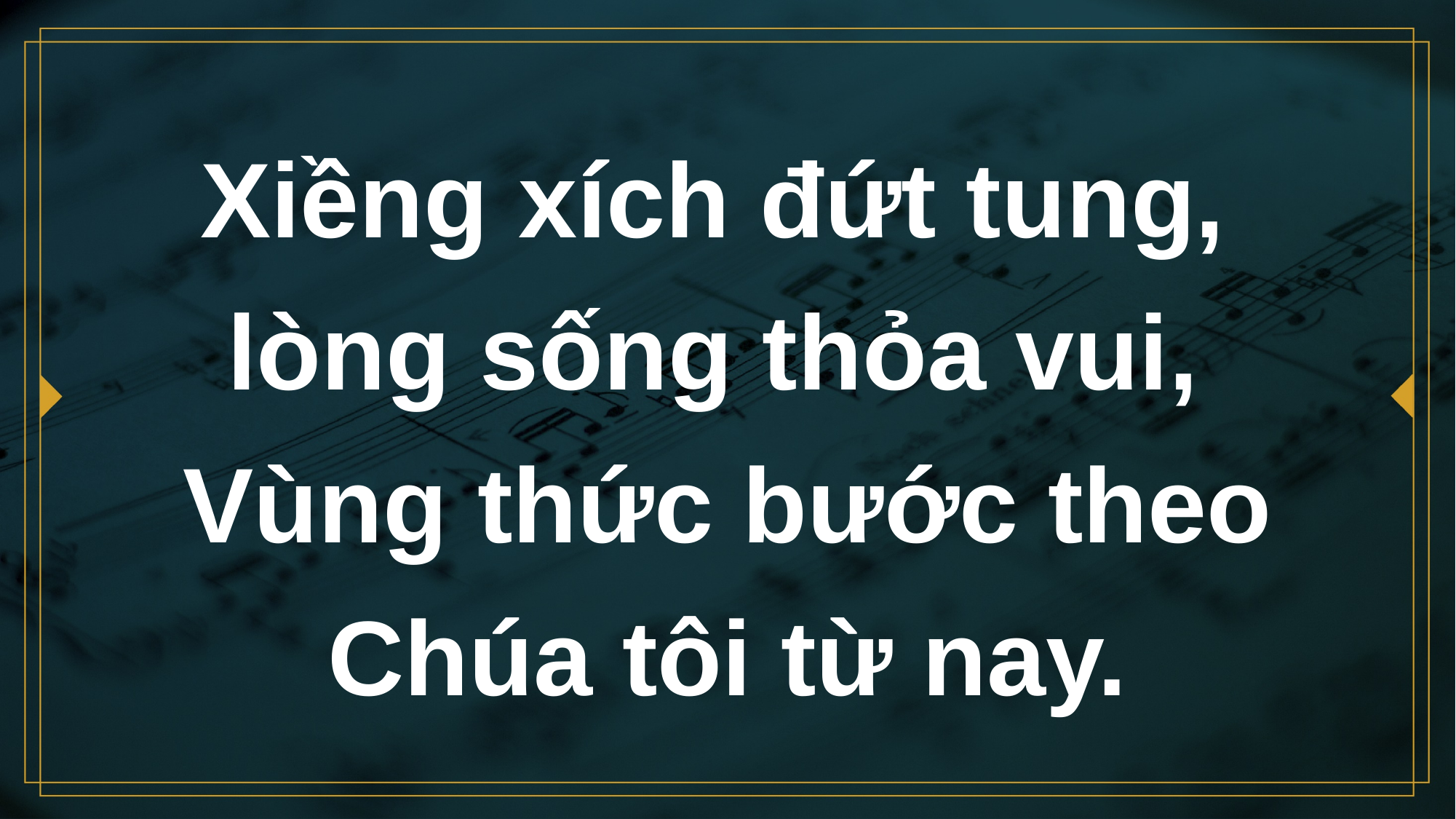

# Xiềng xích đứt tung, lòng sống thỏa vui, Vùng thức bước theo Chúa tôi từ nay.